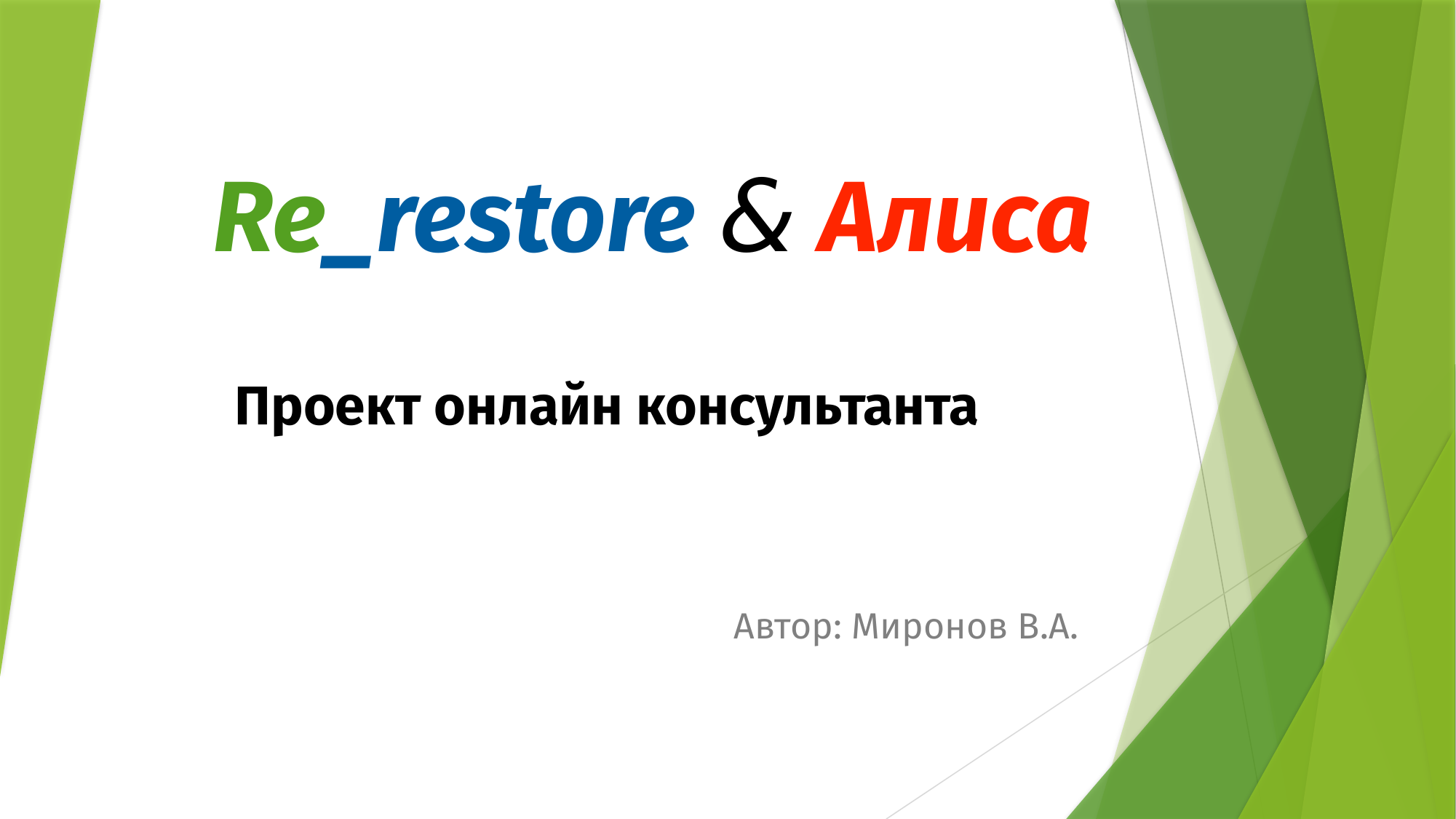

Re_restore & Алиса
# Проект онлайн консультанта
Автор: Миронов В.А.